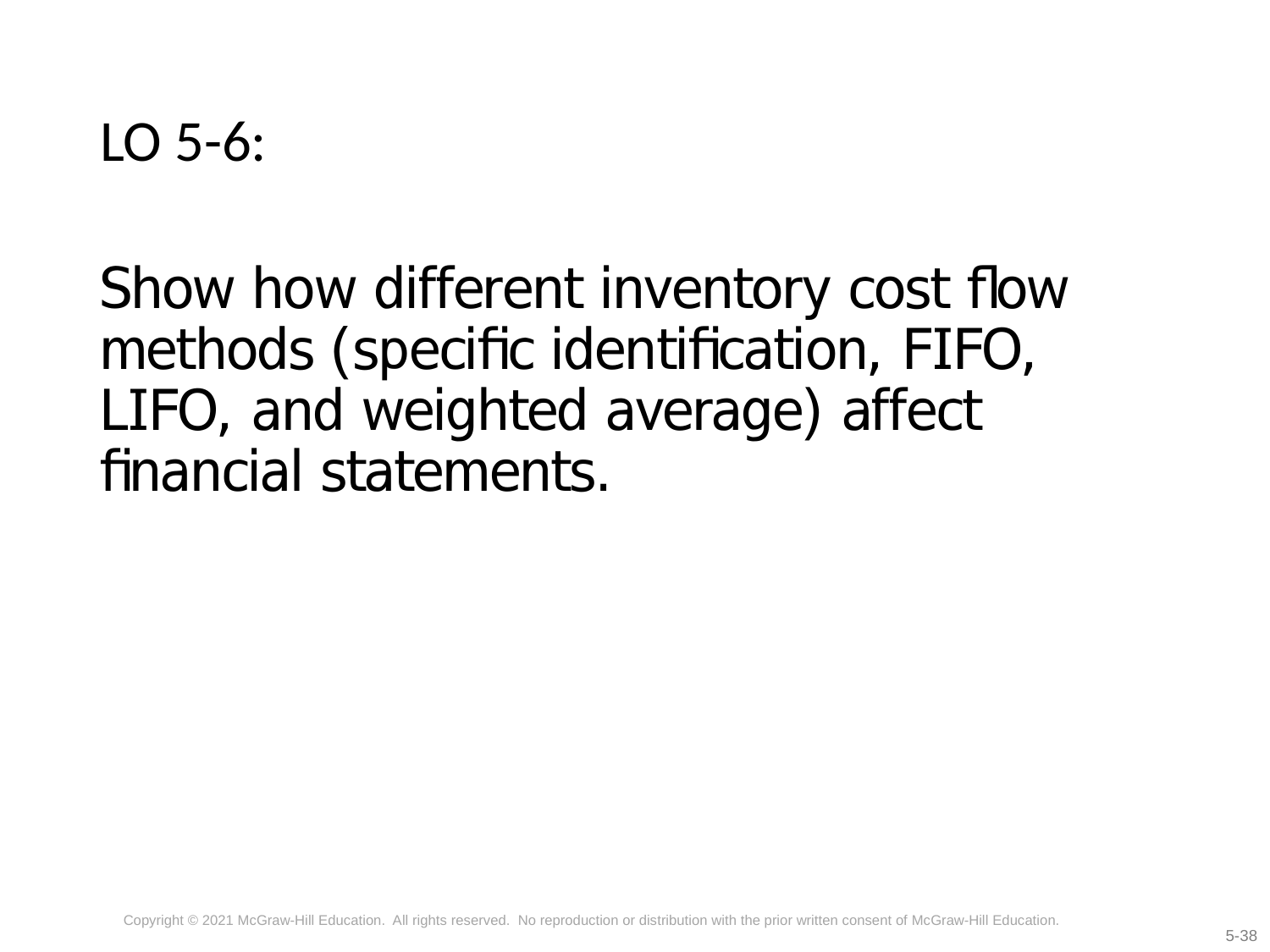

# LO 5-6:

Show how different inventory cost flow methods (specific identification, FIFO, LIFO, and weighted average) affect financial statements.